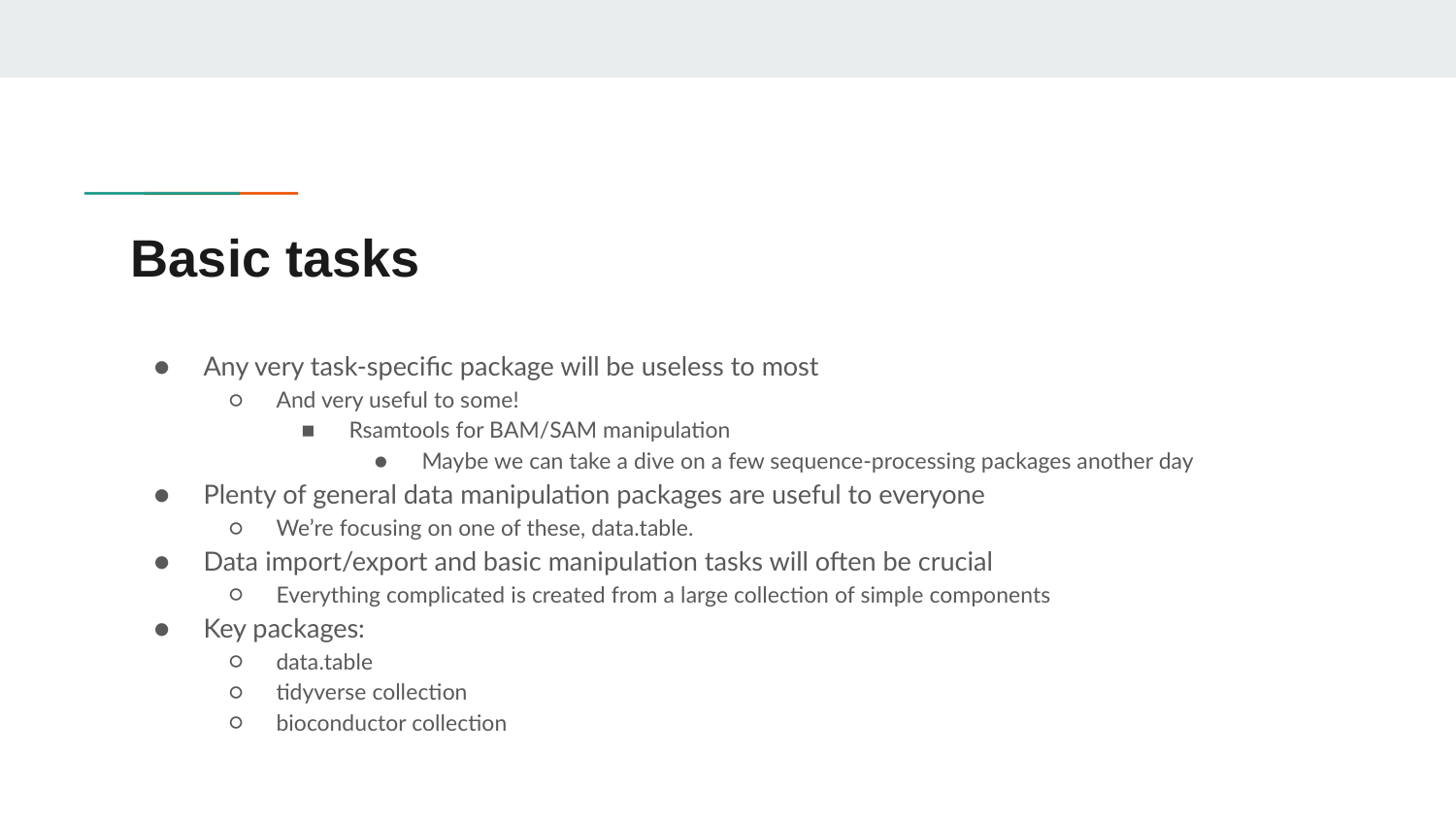

# Basic tasks
Any very task-specific package will be useless to most
And very useful to some!
Rsamtools for BAM/SAM manipulation
Maybe we can take a dive on a few sequence-processing packages another day
Plenty of general data manipulation packages are useful to everyone
We’re focusing on one of these, data.table.
Data import/export and basic manipulation tasks will often be crucial
Everything complicated is created from a large collection of simple components
Key packages:
data.table
tidyverse collection
bioconductor collection